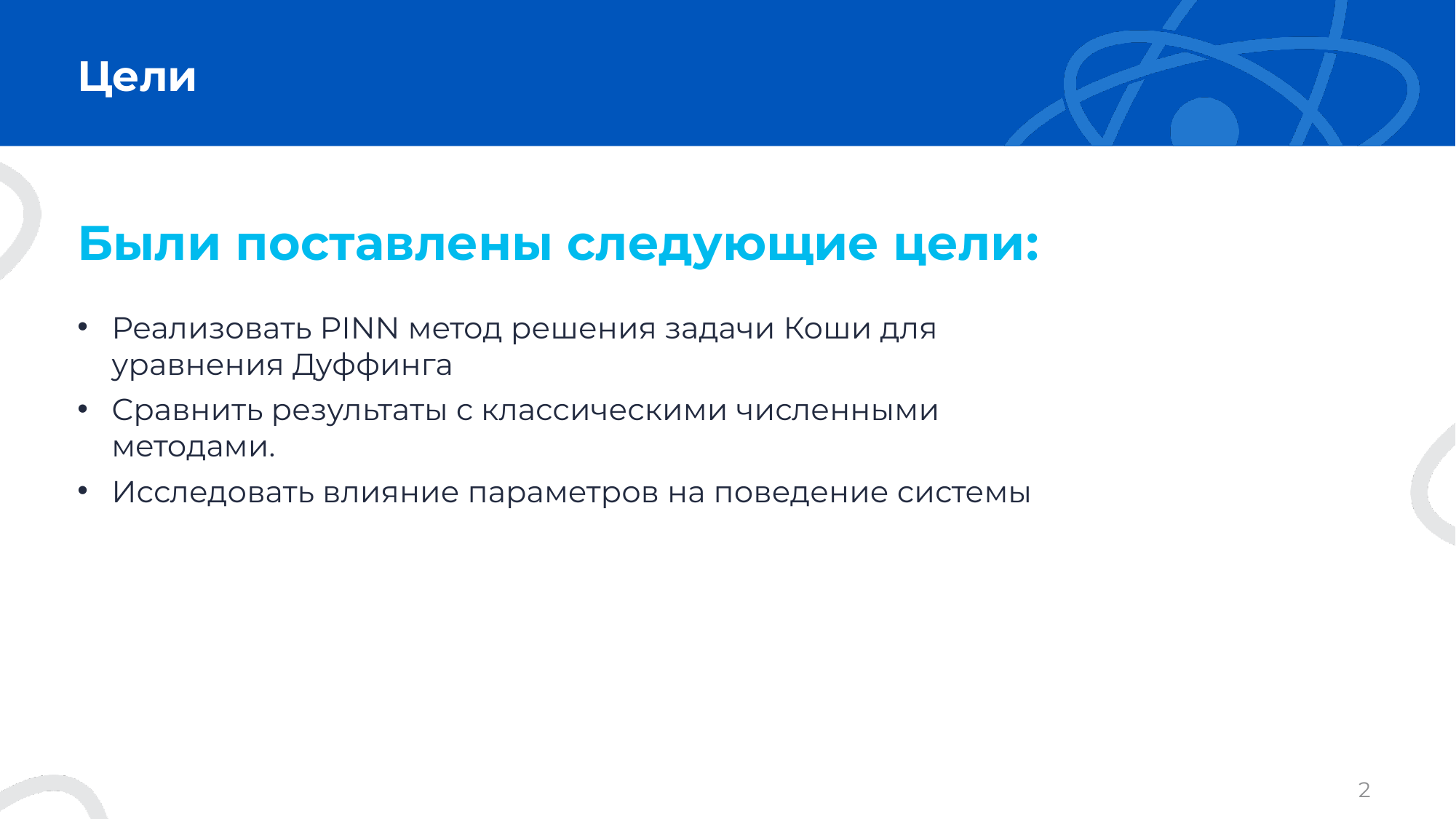

# Цели
Были поставлены следующие цели:
Реализовать PINN метод решения задачи Коши для уравнения Дуффинга
Сравнить результаты с классическими численными методами.
Исследовать влияние параметров на поведение системы